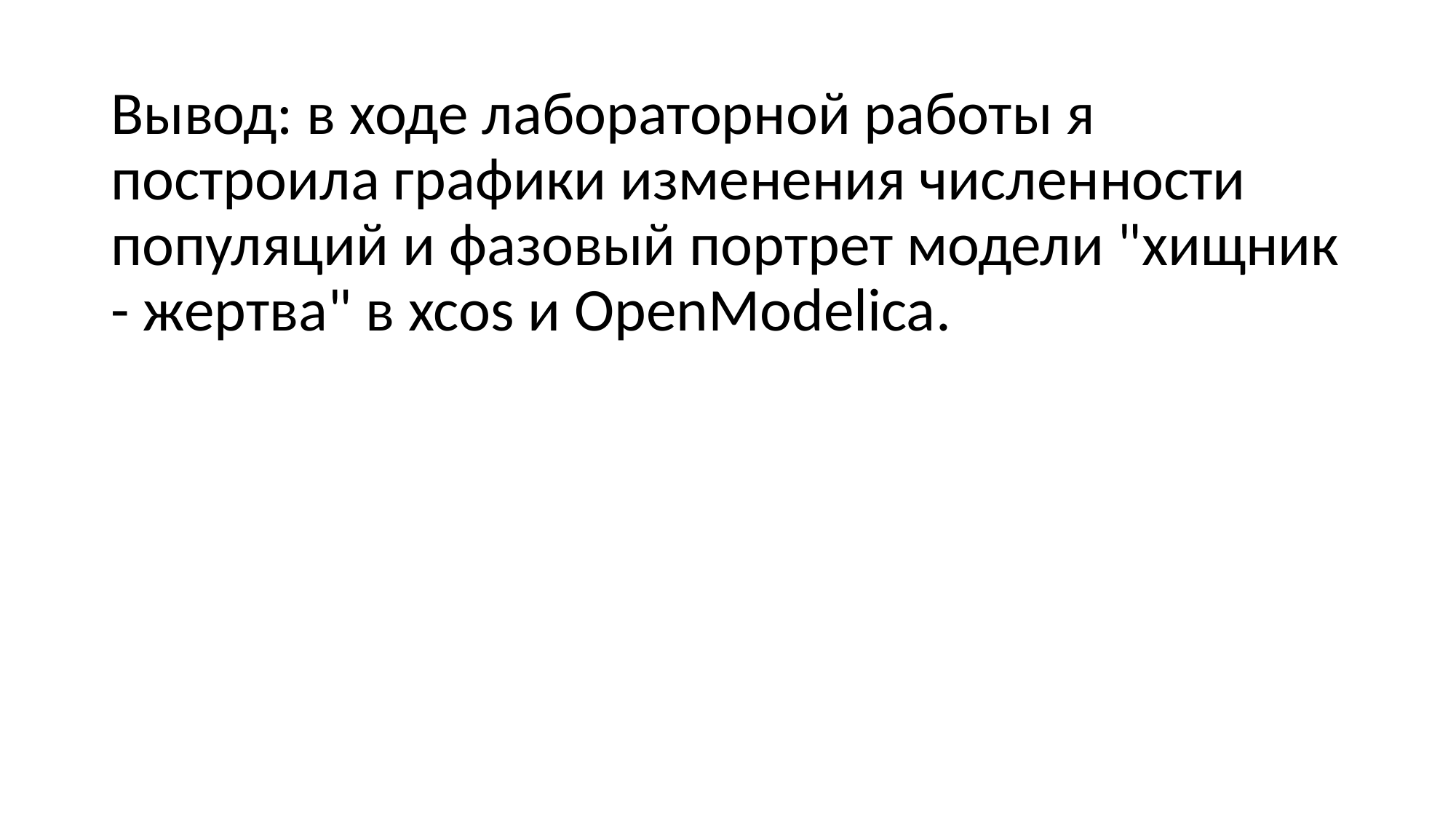

Вывод: в ходе лабораторной работы я построила графики изменения численности популяций и фазовый портрет модели "хищник - жертва" в xcos и OpenModelica.